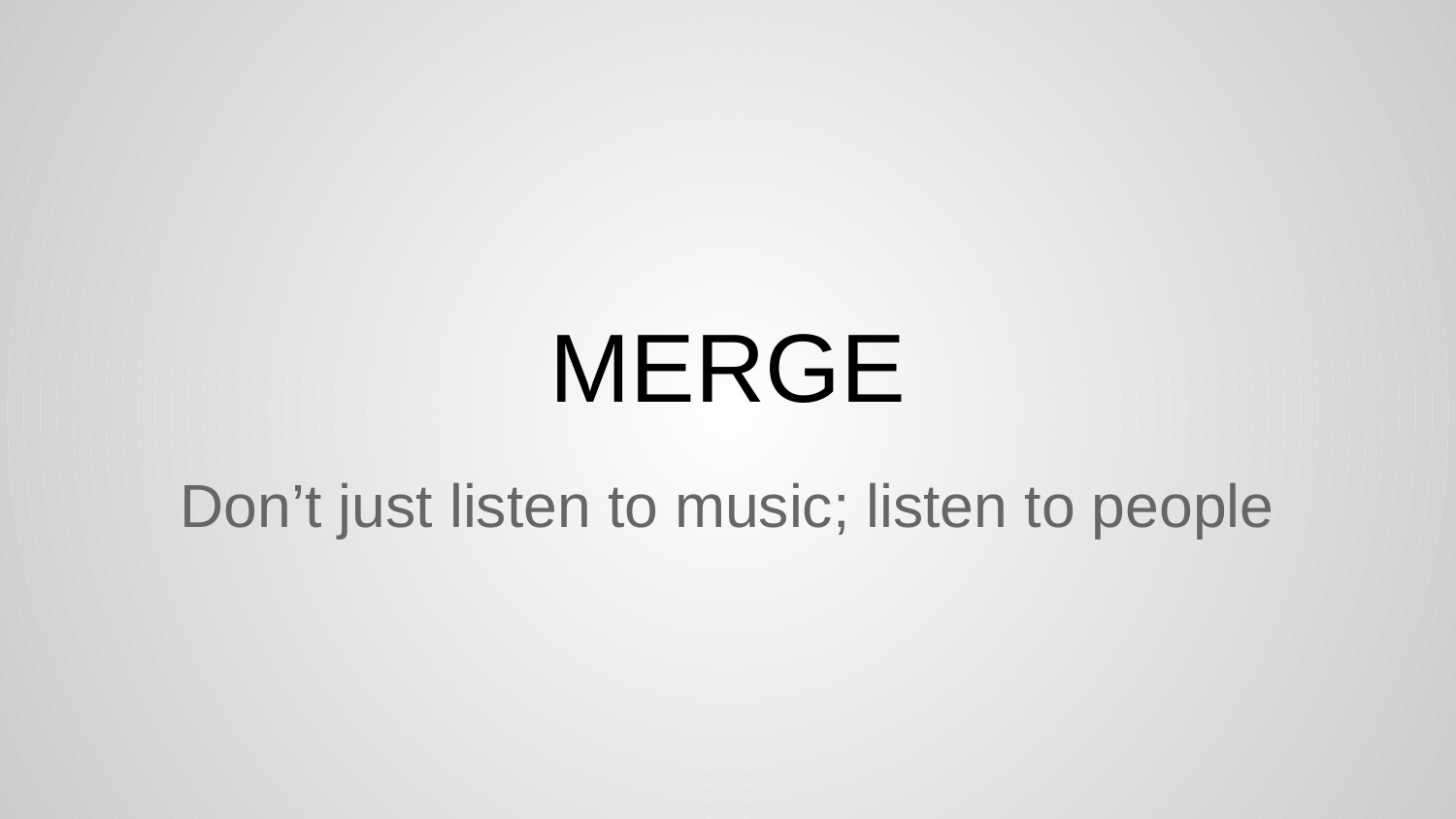

# MERGE
Don’t just listen to music; listen to people